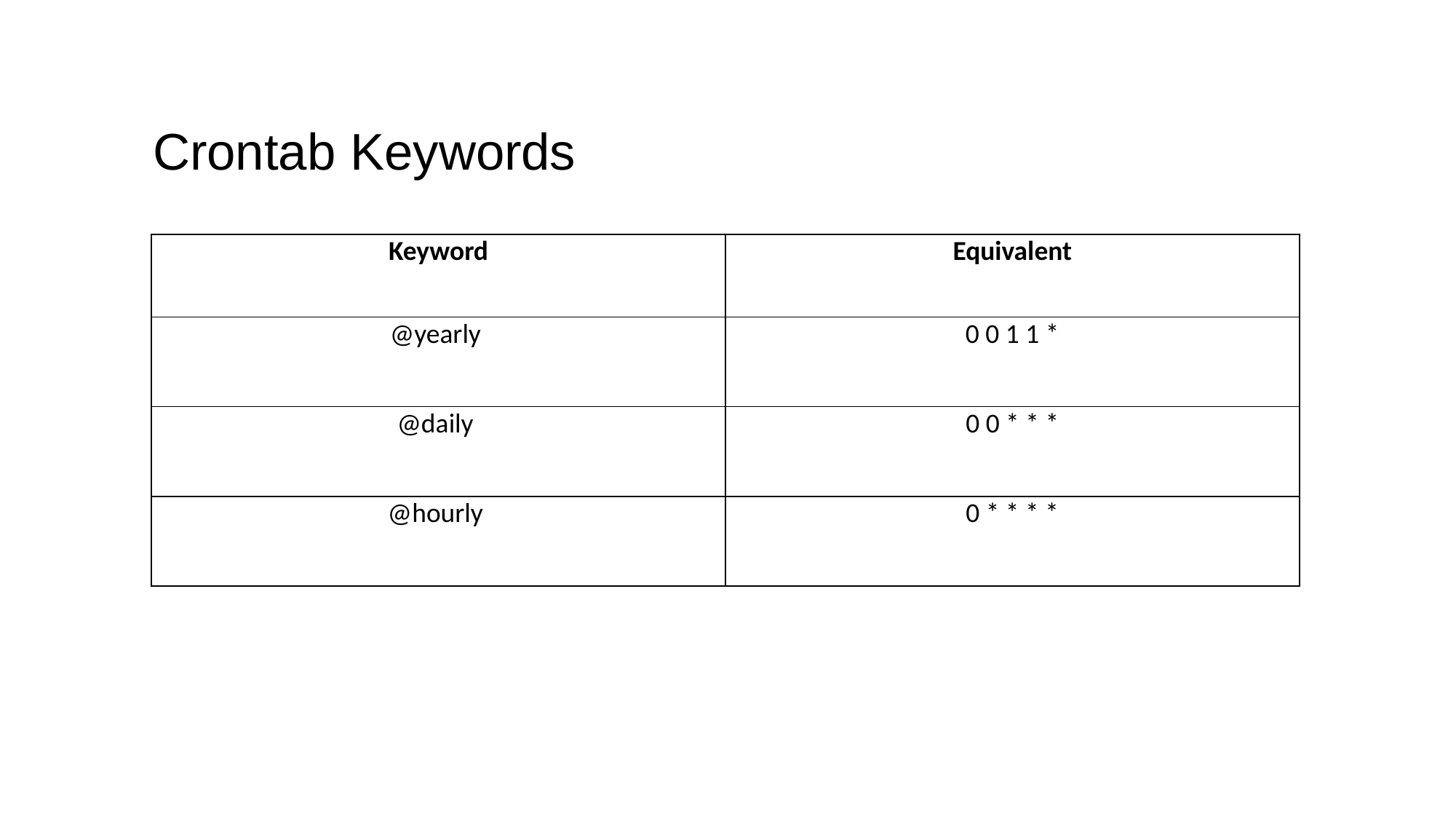

# Crontab Keywords
| Keyword | Equivalent |
| --- | --- |
| @yearly | 0 0 1 1 \* |
| @daily | 0 0 \* \* \* |
| @hourly | 0 \* \* \* \* |